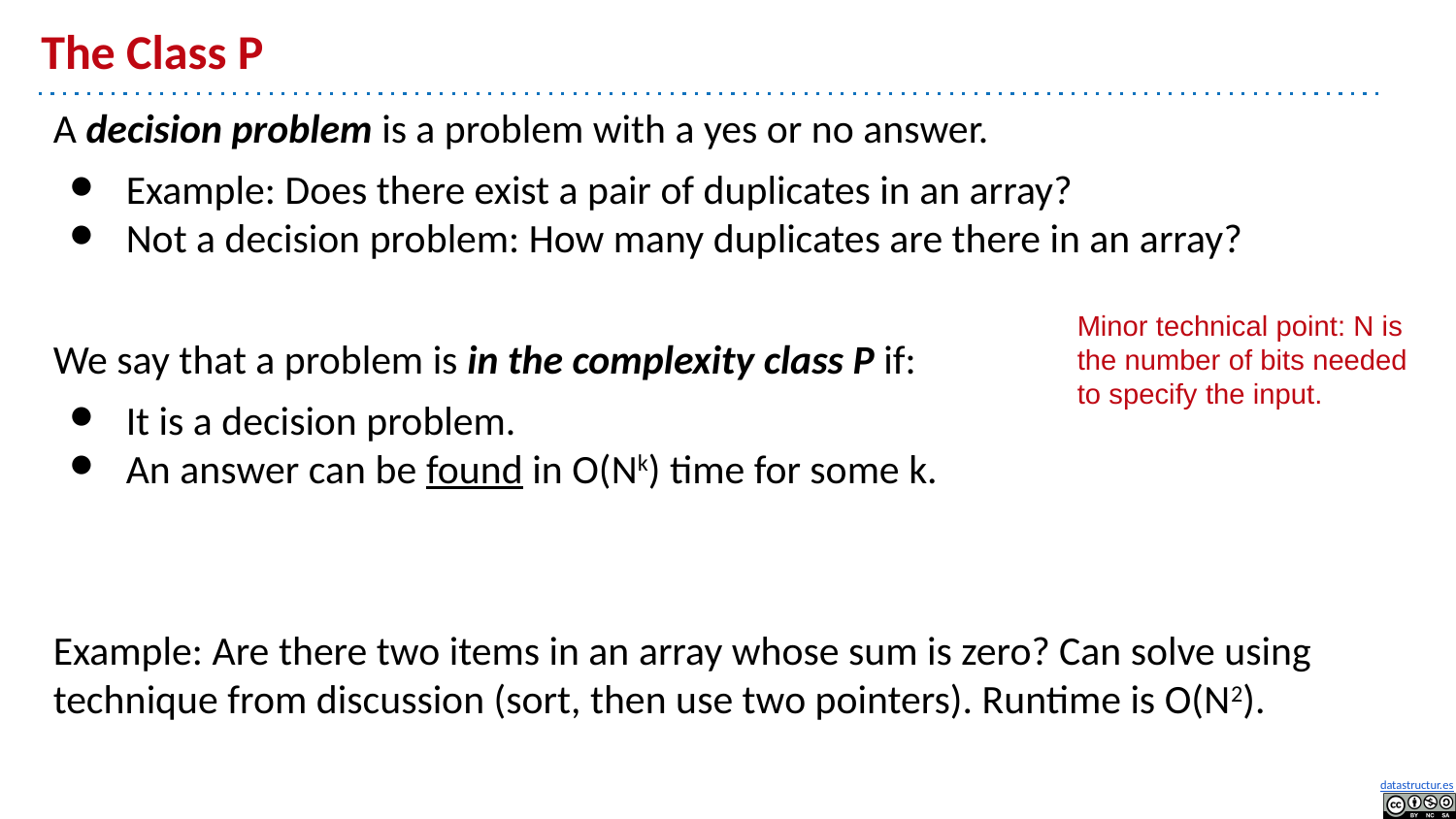

# The Class P
A decision problem is a problem with a yes or no answer.
Example: Does there exist a pair of duplicates in an array?
Not a decision problem: How many duplicates are there in an array?

We say that a problem is in the complexity class P if:
It is a decision problem.
An answer can be found in O(Nk) time for some k.

Example: Are there two items in an array whose sum is zero? Can solve using technique from discussion (sort, then use two pointers). Runtime is O(N2).
Minor technical point: N is the number of bits needed to specify the input.